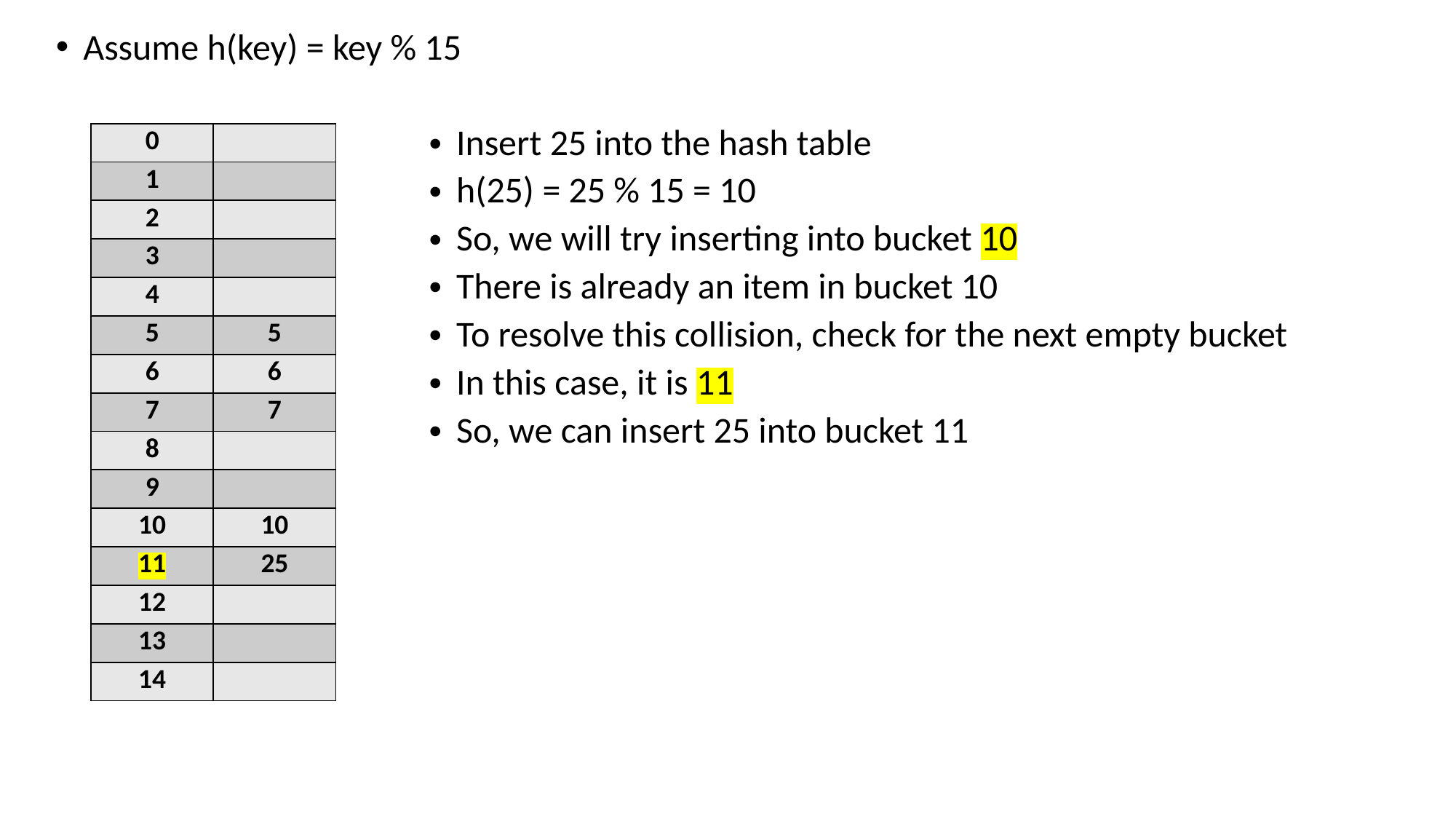

Assume h(key) = key % 15
| 0 |  |
| --- | --- |
| 1 |  |
| 2 |  |
| 3 |  |
| 4 |  |
| 5 | 5 |
| 6 | 6 |
| 7 | 7 |
| 8 |  |
| 9 |  |
| 10 | 10 |
| 11 | 25 |
| 12 |  |
| 13 |  |
| 14 |  |
Insert 25 into the hash table
h(25) = 25 % 15 = 10
So, we will try inserting into bucket 10
There is already an item in bucket 10
To resolve this collision, check for the next empty bucket
In this case, it is 11
So, we can insert 25 into bucket 11